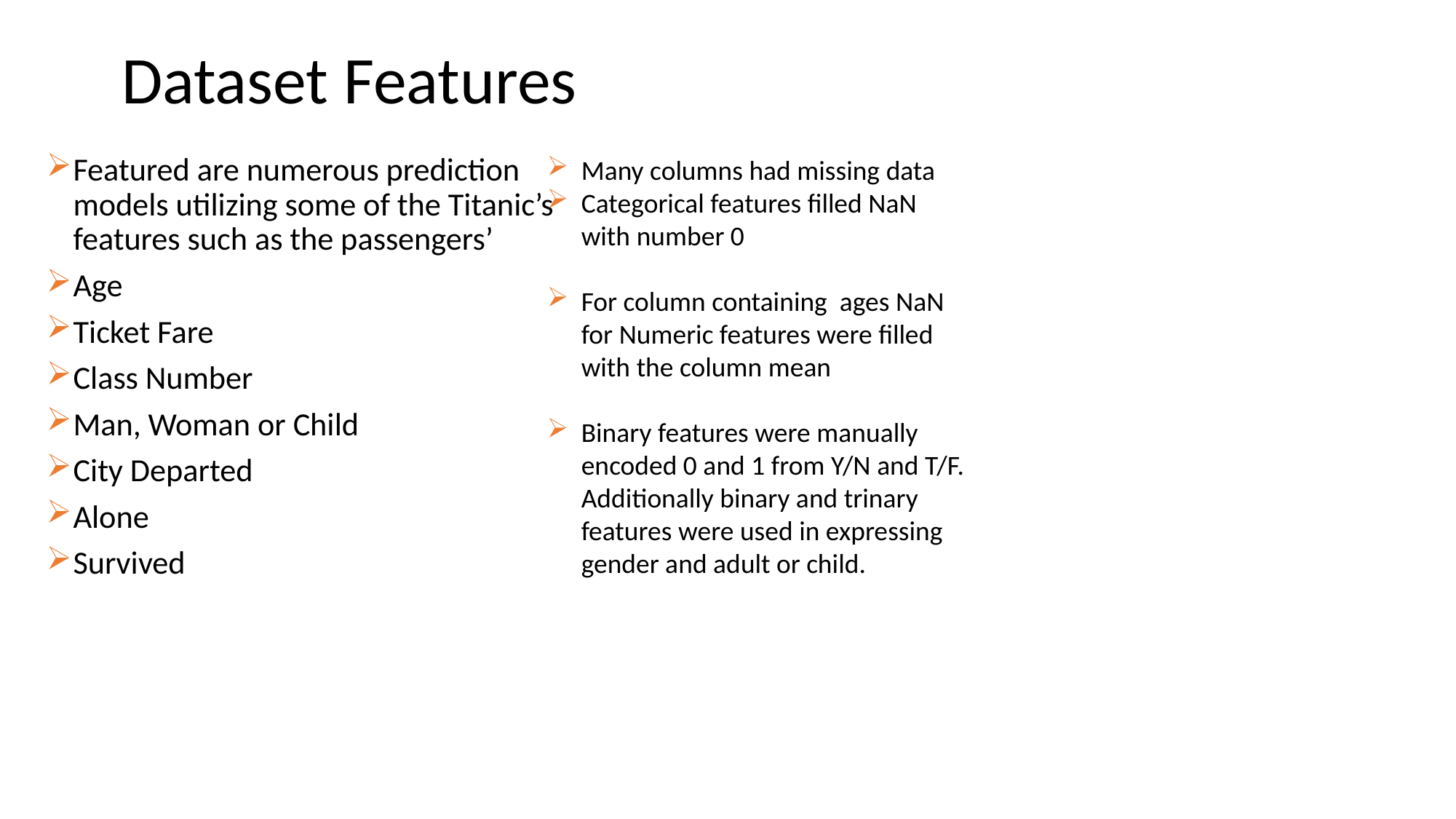

# Dataset Features
Featured are numerous prediction models utilizing some of the Titanic’s features such as the passengers’
Age
Ticket Fare
Class Number
Man, Woman or Child
City Departed
Alone
Survived

Many columns had missing data
Categorical features filled NaN with number 0

For column containing  ages NaN for Numeric features were filled with the column mean

Binary features were manually encoded 0 and 1 from Y/N and T/F. Additionally binary and trinary features were used in expressing gender and adult or child.